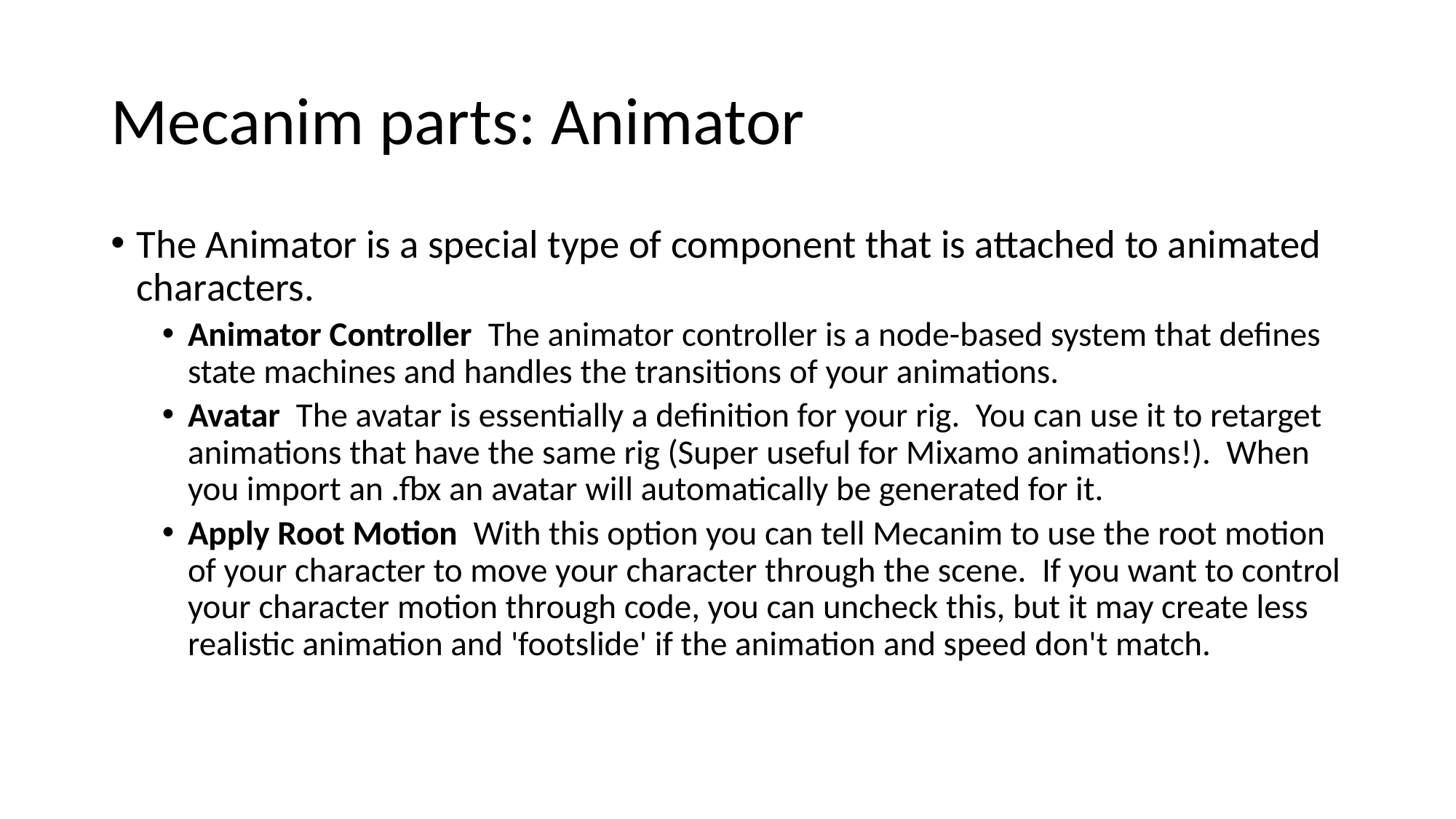

# Mecanim parts: Animator
The Animator is a special type of component that is attached to animated characters.
Animator Controller  The animator controller is a node-based system that defines state machines and handles the transitions of your animations.
Avatar  The avatar is essentially a definition for your rig.  You can use it to retarget animations that have the same rig (Super useful for Mixamo animations!).  When you import an .fbx an avatar will automatically be generated for it.
Apply Root Motion  With this option you can tell Mecanim to use the root motion of your character to move your character through the scene.  If you want to control your character motion through code, you can uncheck this, but it may create less realistic animation and 'footslide' if the animation and speed don't match.